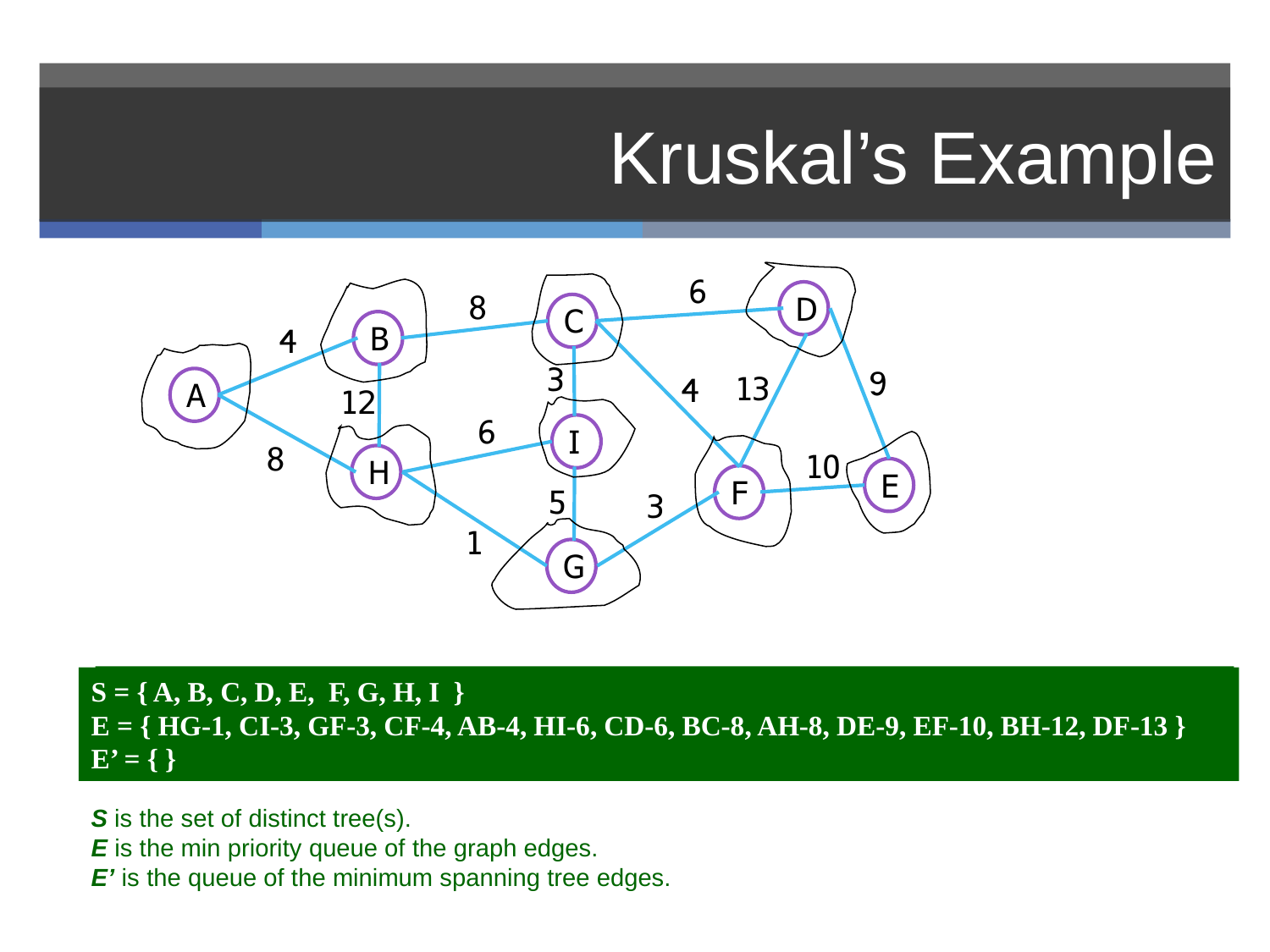

# Kruskal’s Example

6

8

D

C

B
4

3
9
13
4

A
12

6

I

8

10

H

E

F
5
3
1

G
S =  { A, B, C, D, E,  F, G, H, I  }
E’ = { HG-1, CI-3, GF-3, CF-4, AB-4, HI-6, CD-6, BC-8, AH-8, DE-9, EF-10, BH-12, DF-13 }
S = { A, B, C, D, E,  F, G, H, I  }
E = { HG-1, CI-3, GF-3, CF-4, AB-4, HI-6, CD-6, BC-8, AH-8, DE-9, EF-10, BH-12, DF-13 }
E’ = { }
S is the set of distinct tree(s).
E is the min priority queue of the graph edges.
E’ is the queue of the minimum spanning tree edges.